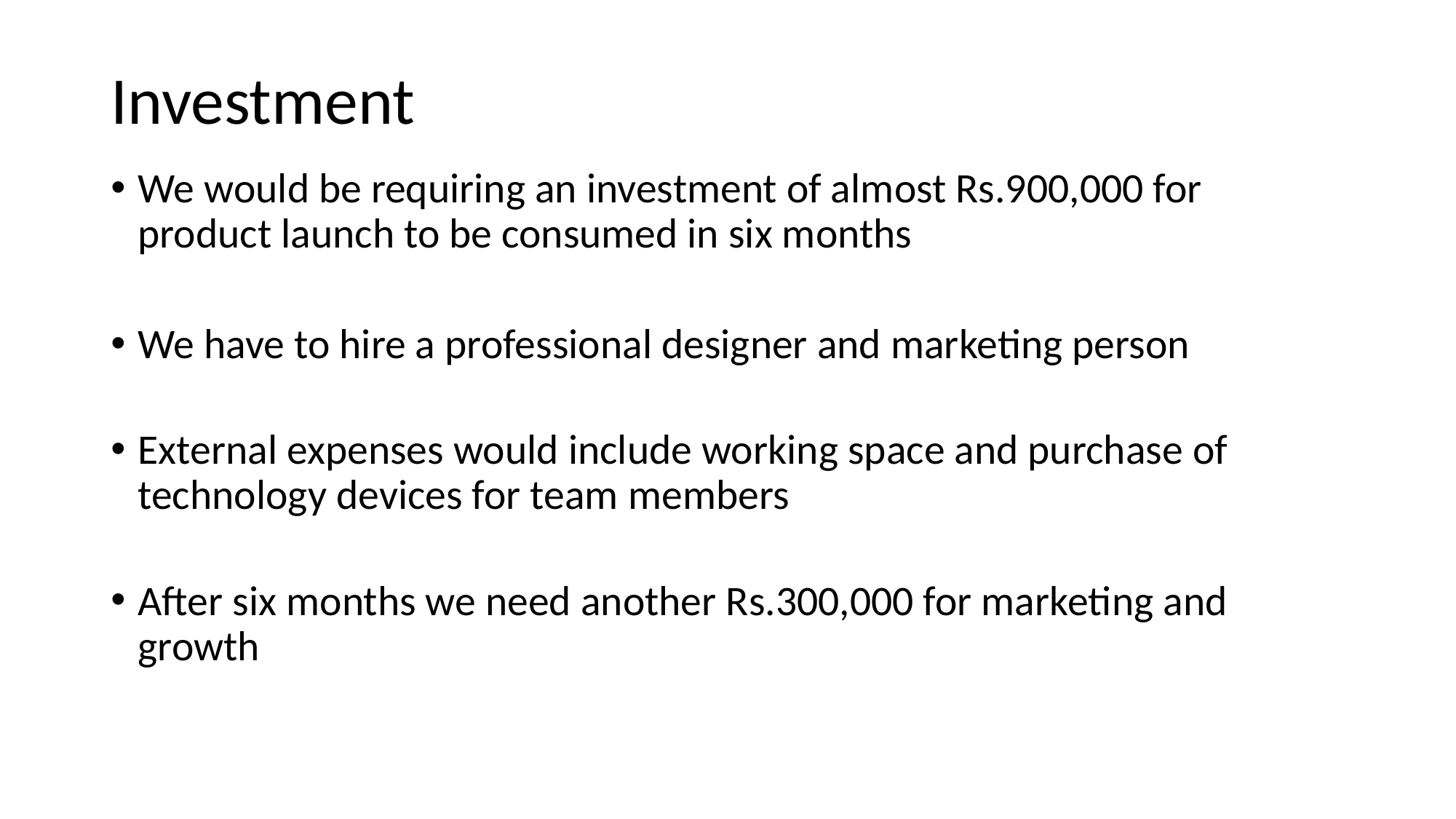

# Investment
We would be requiring an investment of almost Rs.900,000 for product launch to be consumed in six months
We have to hire a professional designer and marketing person
External expenses would include working space and purchase of technology devices for team members
After six months we need another Rs.300,000 for marketing and growth